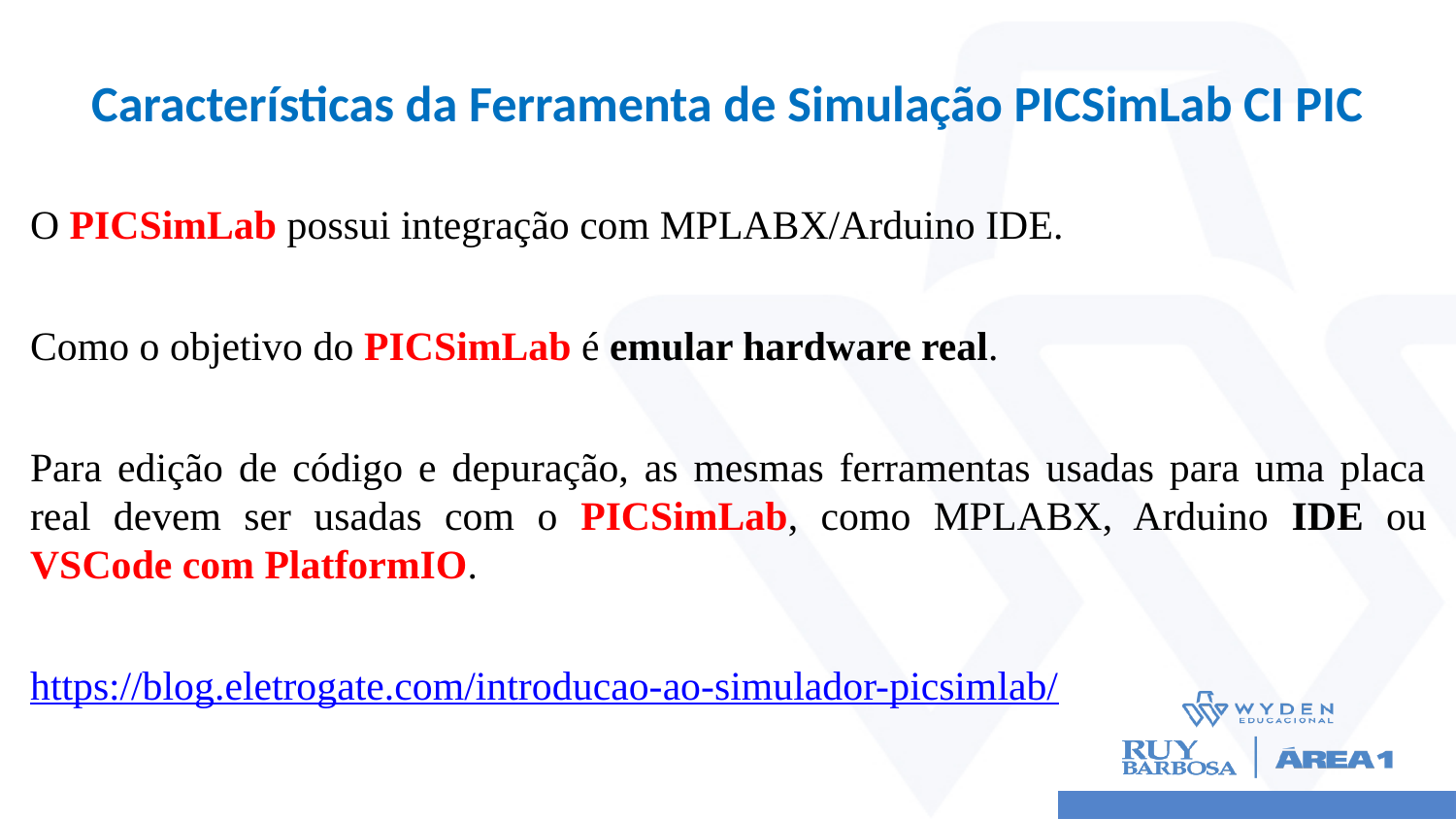

# Características da Ferramenta de Simulação PICSimLab CI PIC
O PICSimLab possui integração com MPLABX/Arduino IDE.

Como o objetivo do PICSimLab é emular hardware real.

Para edição de código e depuração, as mesmas ferramentas usadas para uma placa real devem ser usadas com o PICSimLab, como MPLABX, Arduino IDE ou VSCode com PlatformIO.

https://blog.eletrogate.com/introducao-ao-simulador-picsimlab/